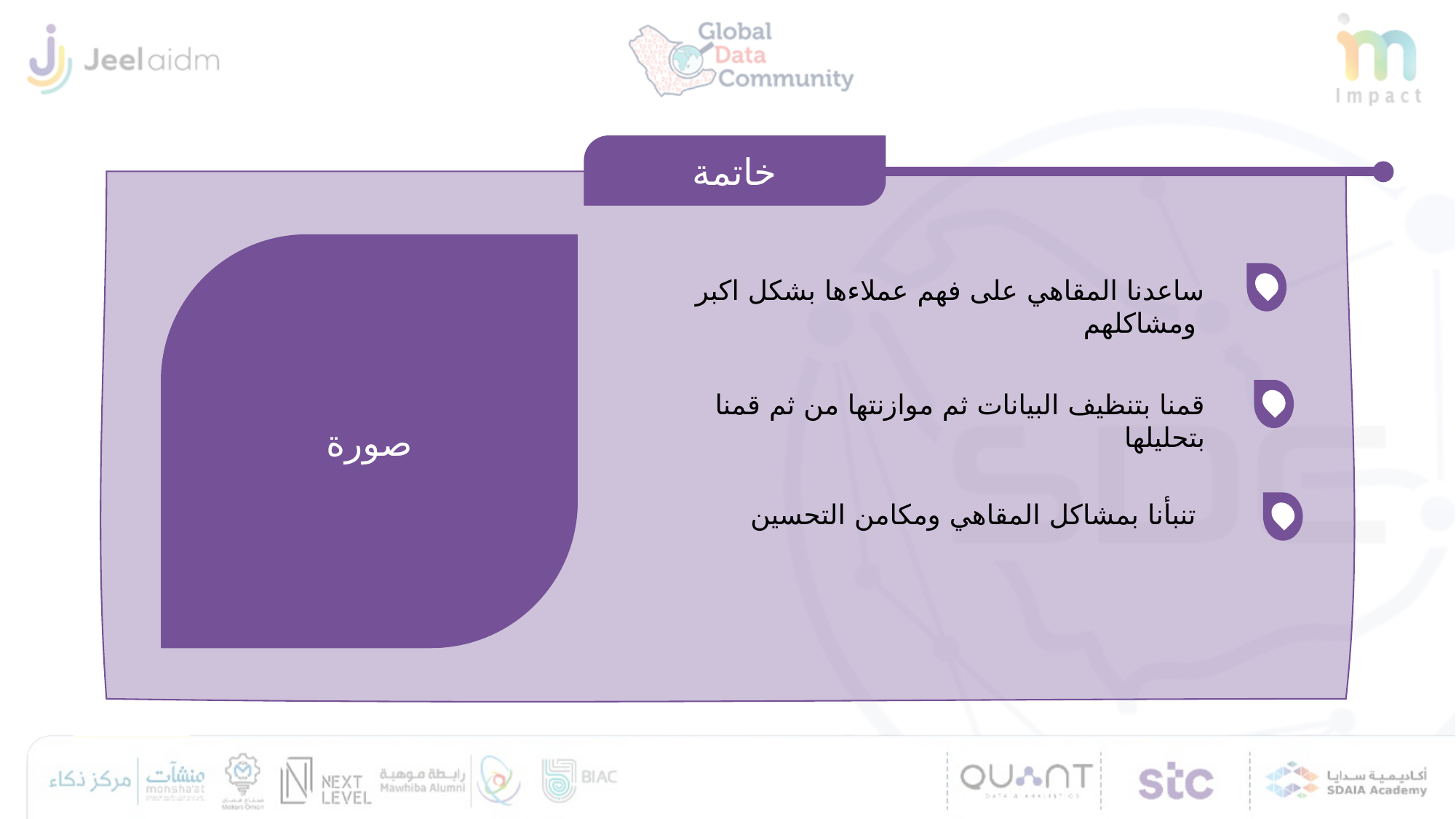

خاتمة

صورة

ساعدنا المقاهي على فهم عملاءها بشكل اكبر ومشاكلهم

قمنا بتنظيف البيانات ثم موازنتها من ثم قمنا بتحليلها
تنبأنا بمشاكل المقاهي ومكامن التحسين